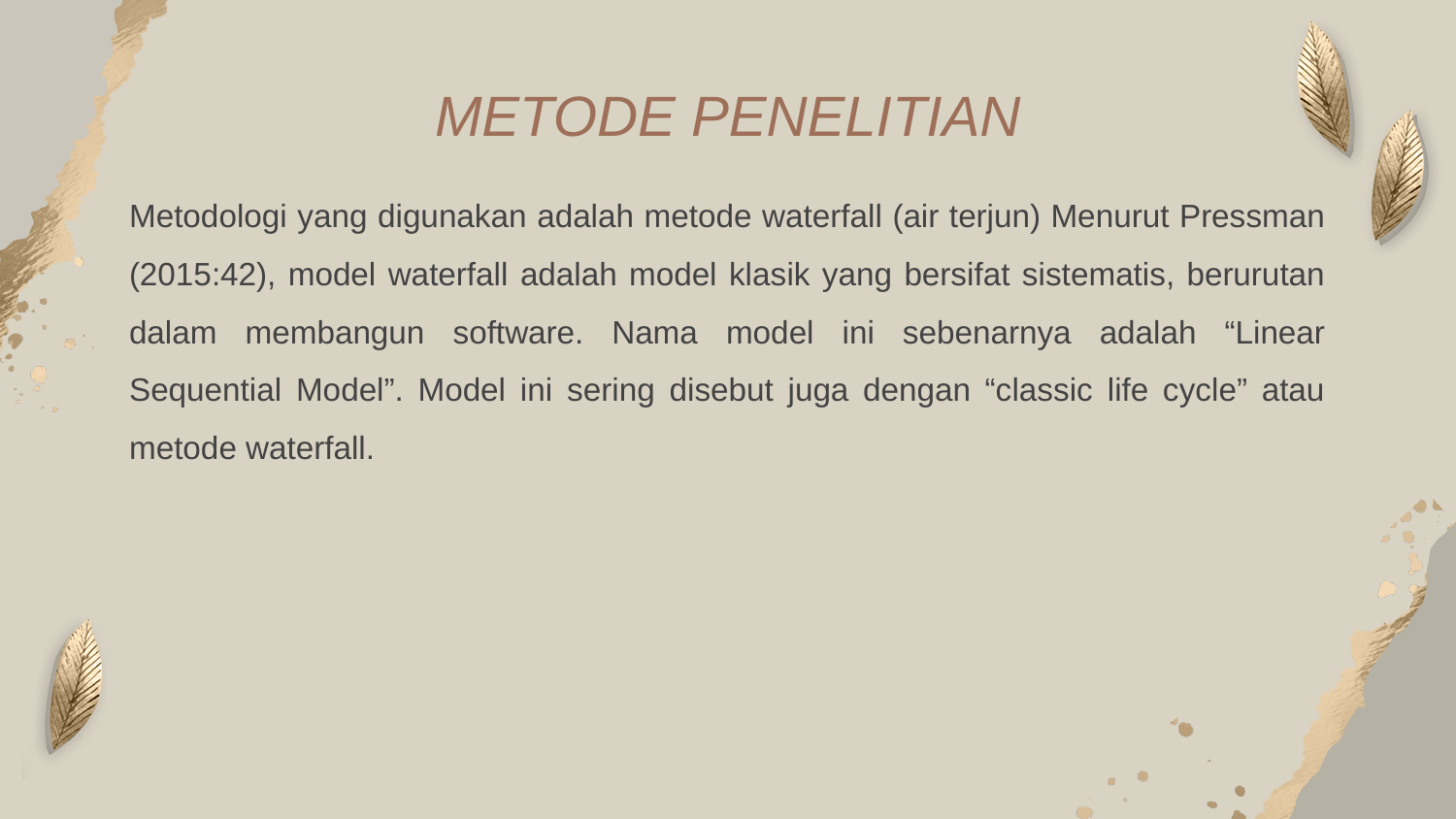

# METODE PENELITIAN
Metodologi yang digunakan adalah metode waterfall (air terjun) Menurut Pressman (2015:42), model waterfall adalah model klasik yang bersifat sistematis, berurutan dalam membangun software. Nama model ini sebenarnya adalah “Linear Sequential Model”. Model ini sering disebut juga dengan “classic life cycle” atau metode waterfall.